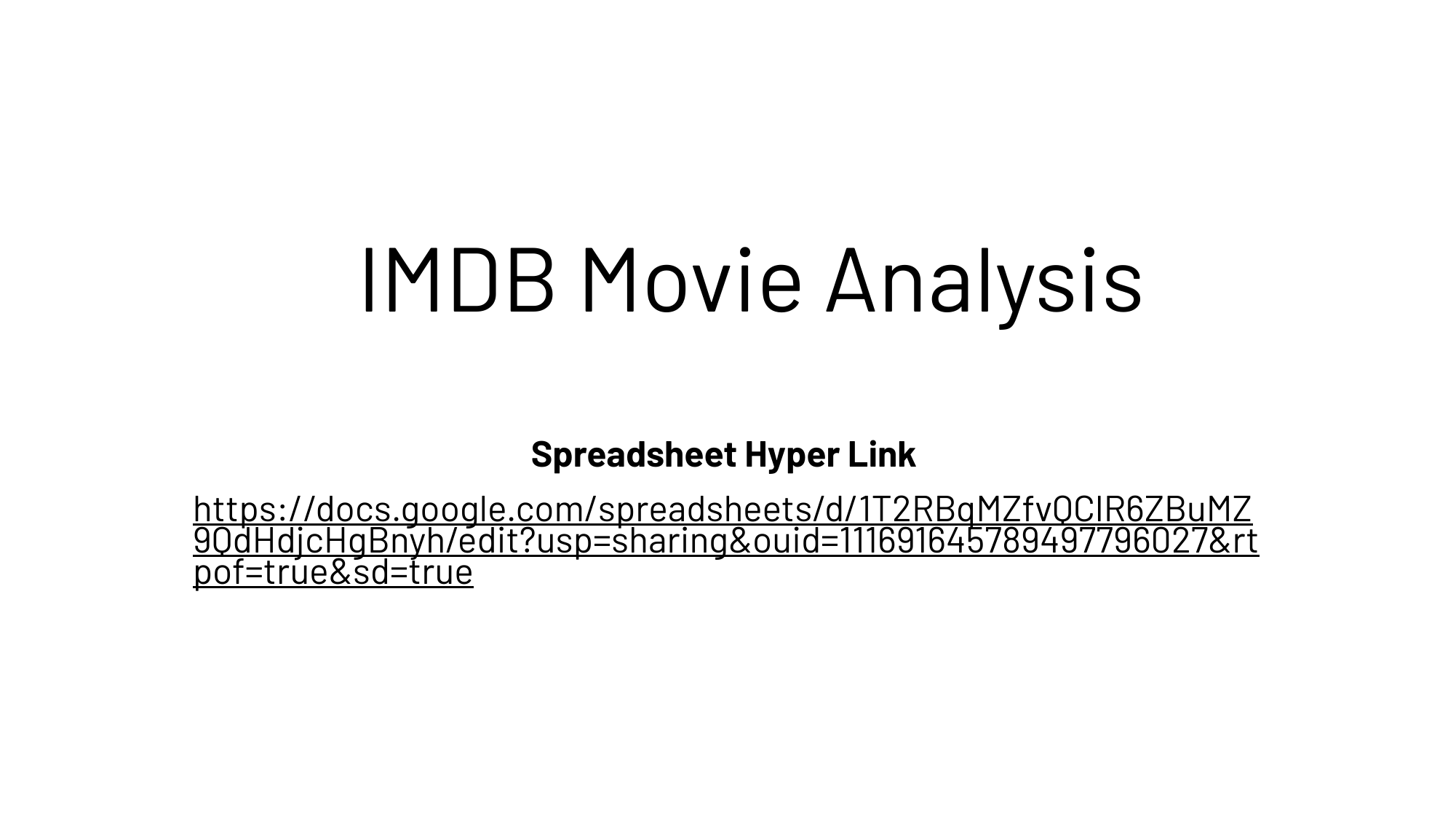

# IMDB Movie Analysis
Spreadsheet Hyper Link
https://docs.google.com/spreadsheets/d/1T2RBqMZfvQClR6ZBuMZ9QdHdjcHgBnyh/edit?usp=sharing&ouid=111691645789497796027&rtpof=true&sd=true